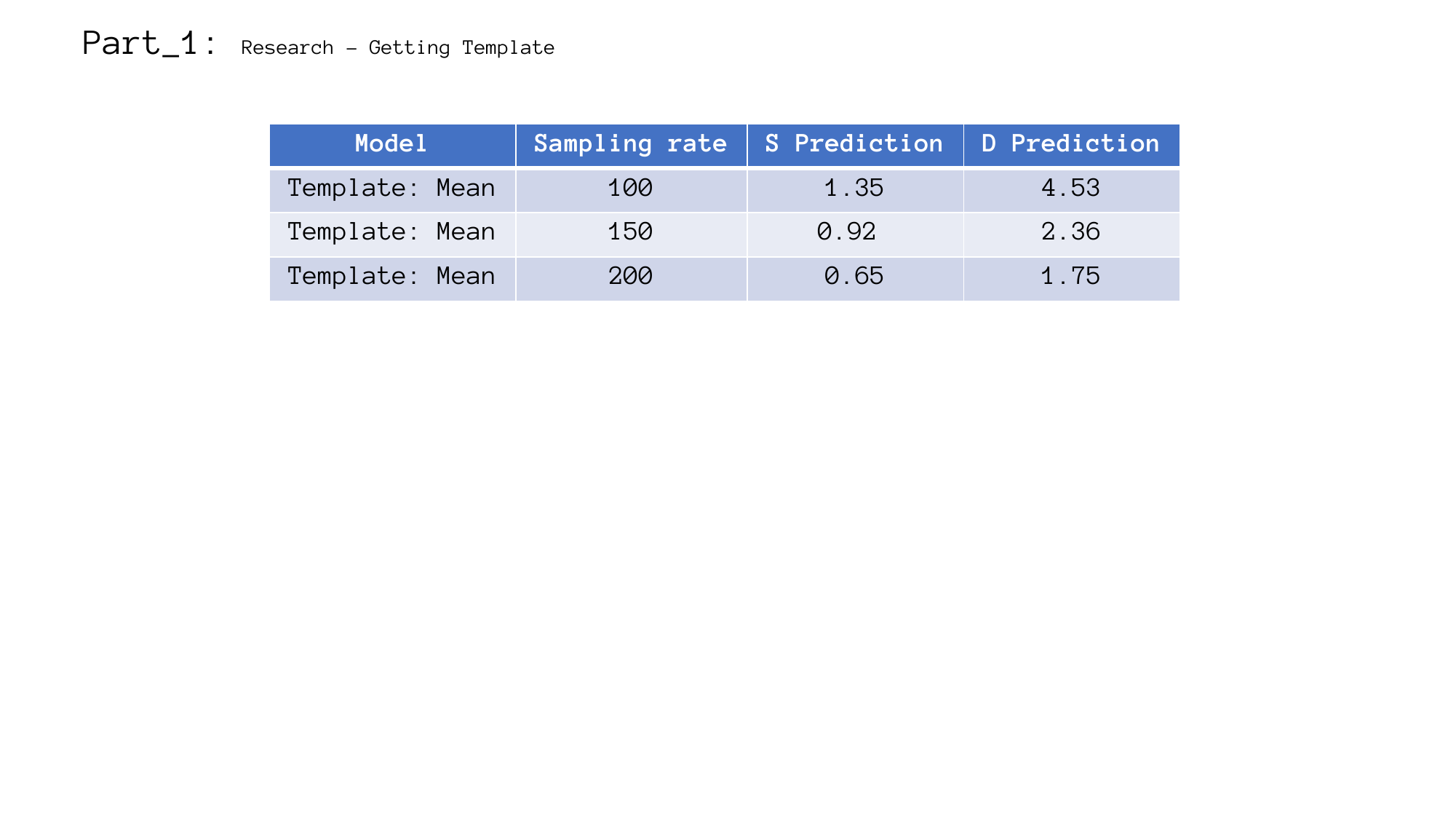

Part_1: Research - Getting Template
| Model | Sampling rate | S Prediction | D Prediction |
| --- | --- | --- | --- |
| Template: Mean | 100 | 1.35 | 4.53 |
| Template: Mean | 150 | 0.92 | 2.36 |
| Template: Mean | 200 | 0.65 | 1.75 |